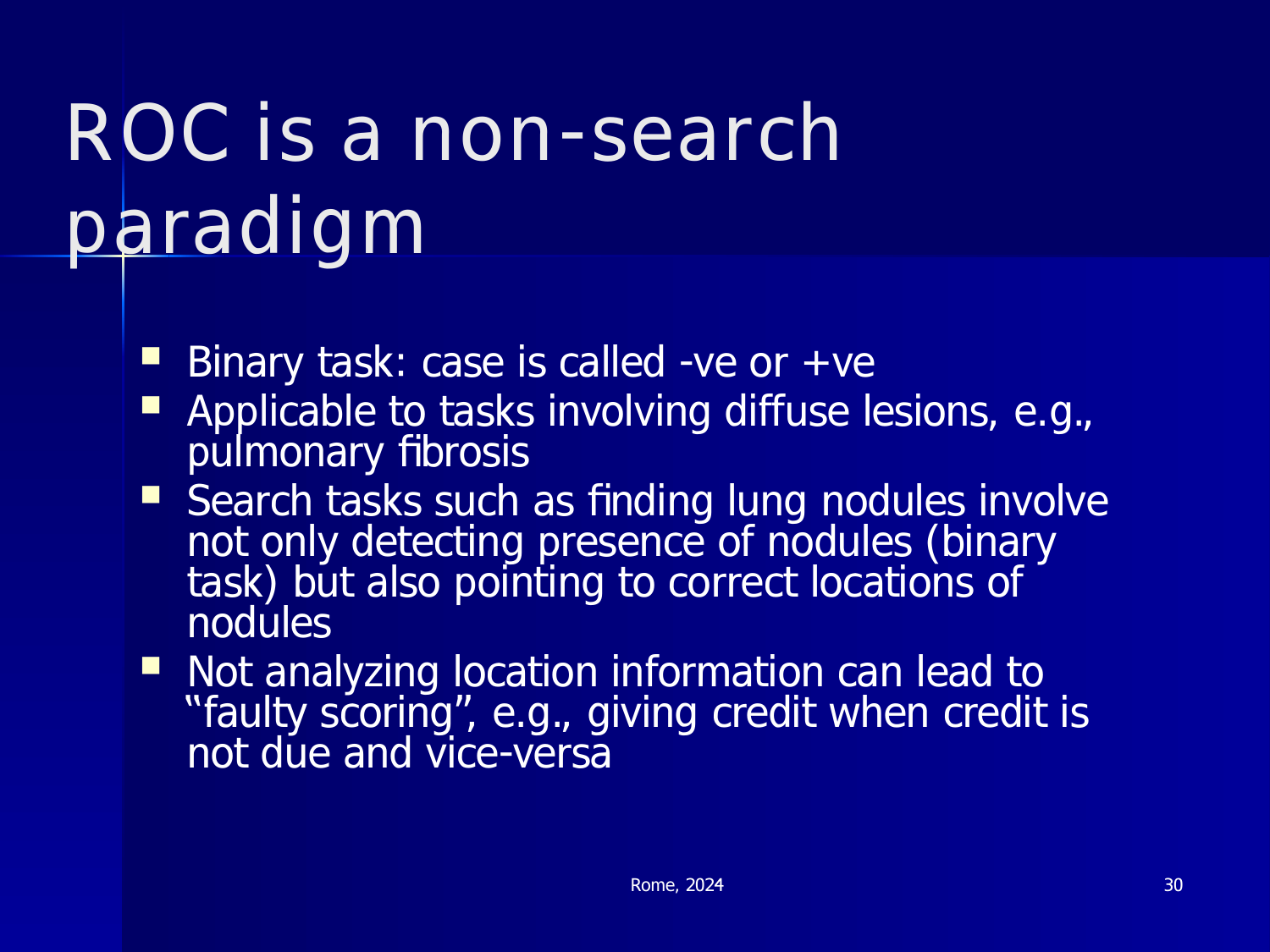

# ROC is a non-search paradigm
Binary task: case is called -ve or +ve
Applicable to tasks involving diffuse lesions, e.g., pulmonary fibrosis
Search tasks such as finding lung nodules involve not only detecting presence of nodules (binary task) but also pointing to correct locations of nodules
Not analyzing location information can lead to “faulty scoring”, e.g., giving credit when credit is not due and vice-versa
Rome, 2024
30